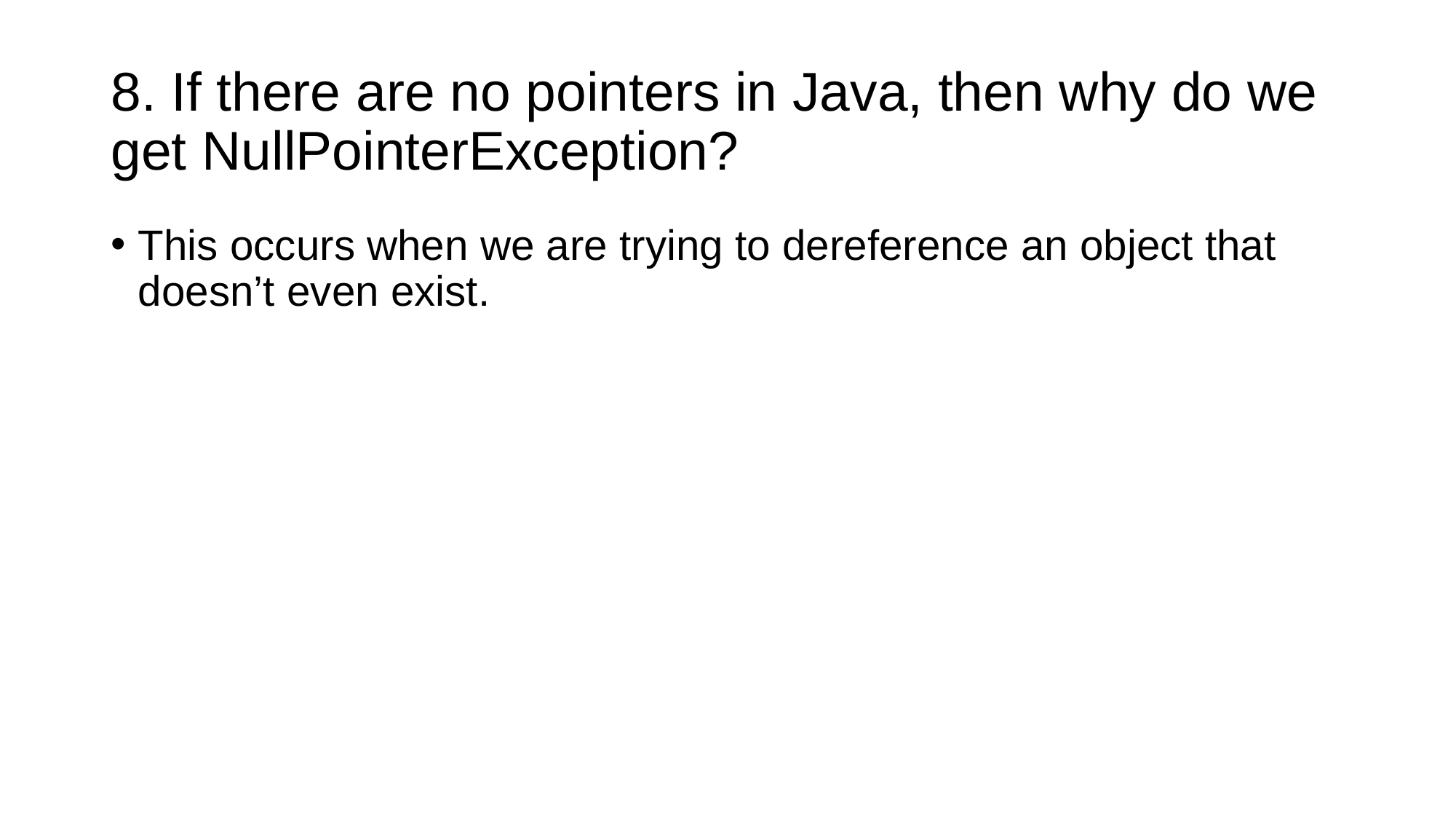

# 8. If there are no pointers in Java, then why do we get NullPointerException?
This occurs when we are trying to dereference an object that doesn’t even exist.